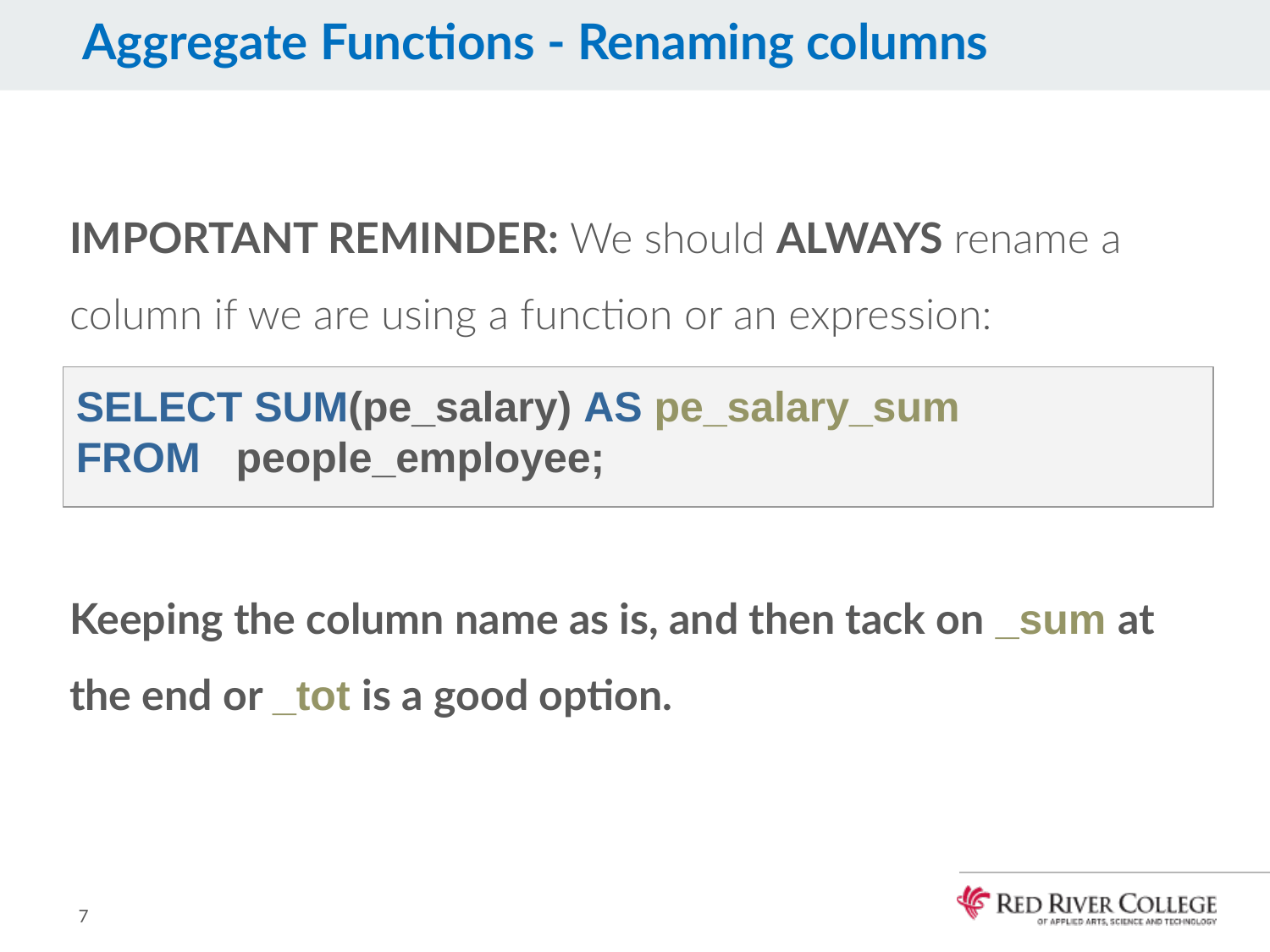

# Aggregate Functions - Renaming columns
IMPORTANT REMINDER: We should ALWAYS rename a column if we are using a function or an expression:

Keeping the column name as is, and then tack on _sum at the end or _tot is a good option.
SELECT SUM(pe_salary) AS pe_salary_sum
FROM   people_employee;
7